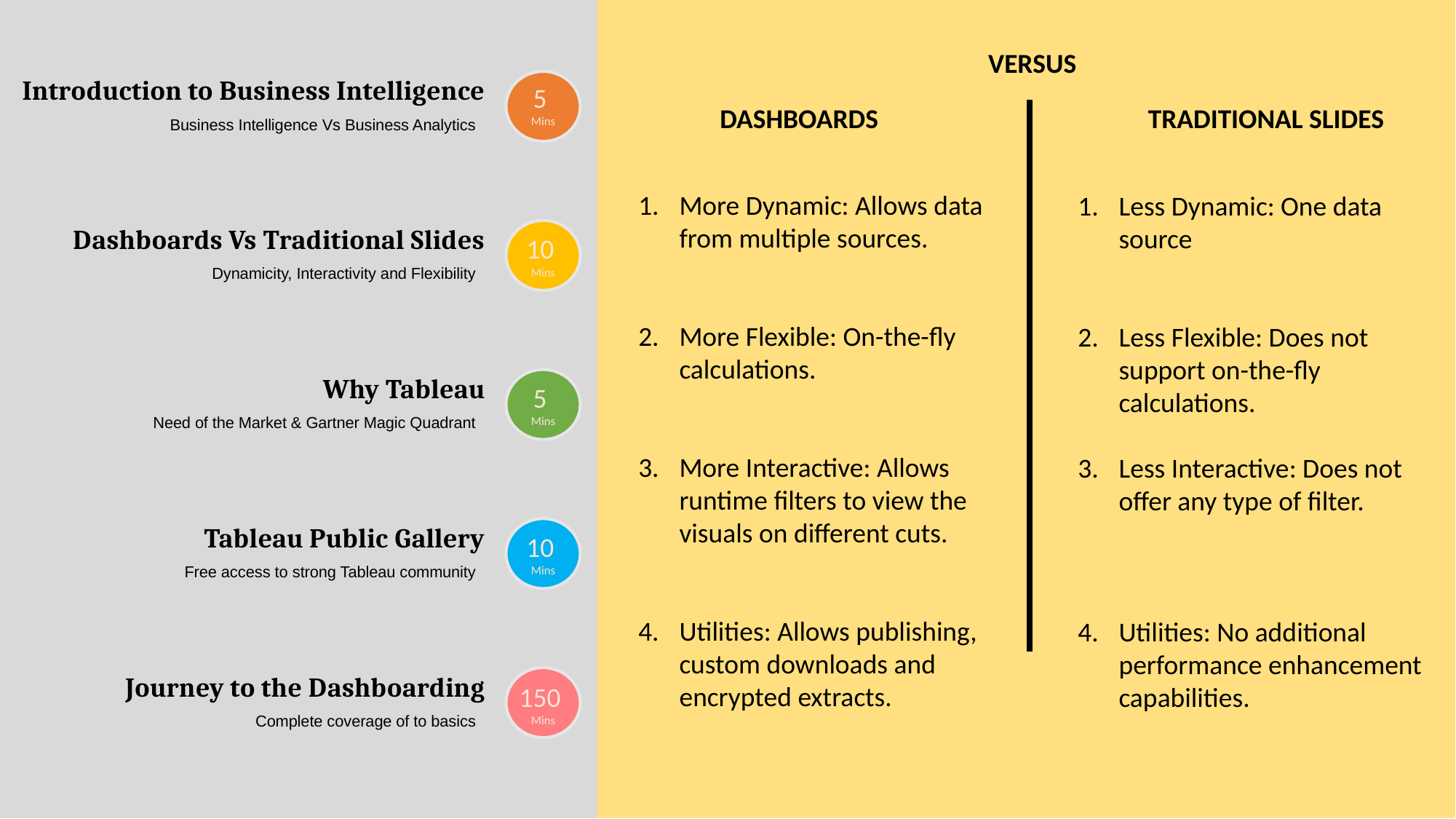

VERSUS
TRADITIONAL SLIDES
DASHBOARDS

More Dynamic: Allows data from multiple sources.

More Flexible: On-the-fly calculations.

More Interactive: Allows runtime filters to view the visuals on different cuts.

Utilities: Allows publishing, custom downloads and encrypted extracts.
Less Dynamic: One data source

Less Flexible: Does not support on-the-fly calculations.

Less Interactive: Does not offer any type of filter.

Utilities: No additional performance enhancement capabilities.
Introduction to Business Intelligence
Business Intelligence Vs Business Analytics

Dashboards Vs Traditional Slides
Dynamicity, Interactivity and Flexibility

Why Tableau
Need of the Market & Gartner Magic Quadrant

Tableau Public Gallery
Free access to strong Tableau community

Journey to the Dashboarding
Complete coverage of to basics

5
Mins
10
Mins
5
Mins
10
Mins
150
Mins